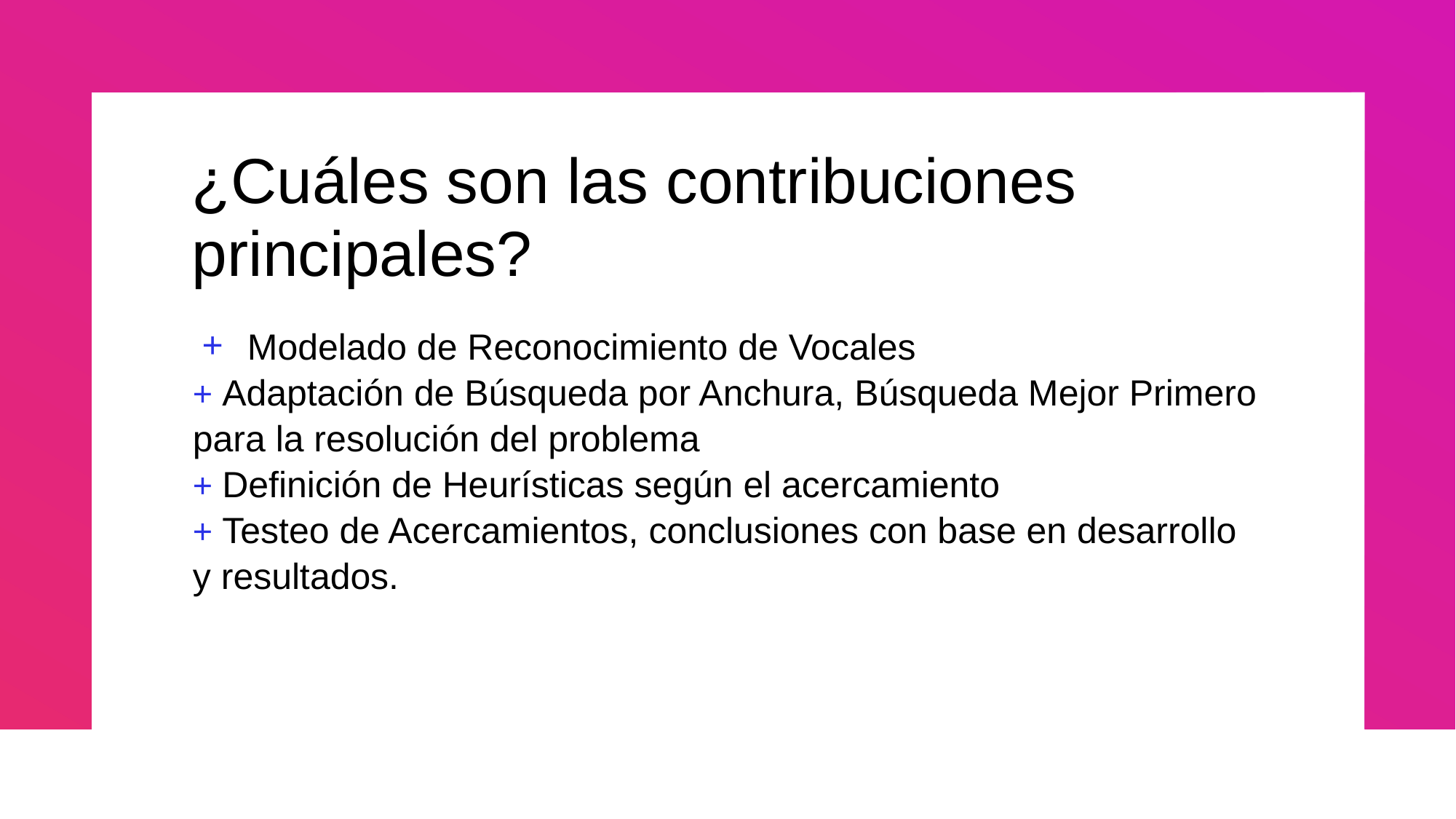

# ¿Cuáles son las contribuciones principales?
Modelado de Reconocimiento de Vocales
+ Adaptación de Búsqueda por Anchura, Búsqueda Mejor Primero para la resolución del problema
+ Definición de Heurísticas según el acercamiento
+ Testeo de Acercamientos, conclusiones con base en desarrollo y resultados.